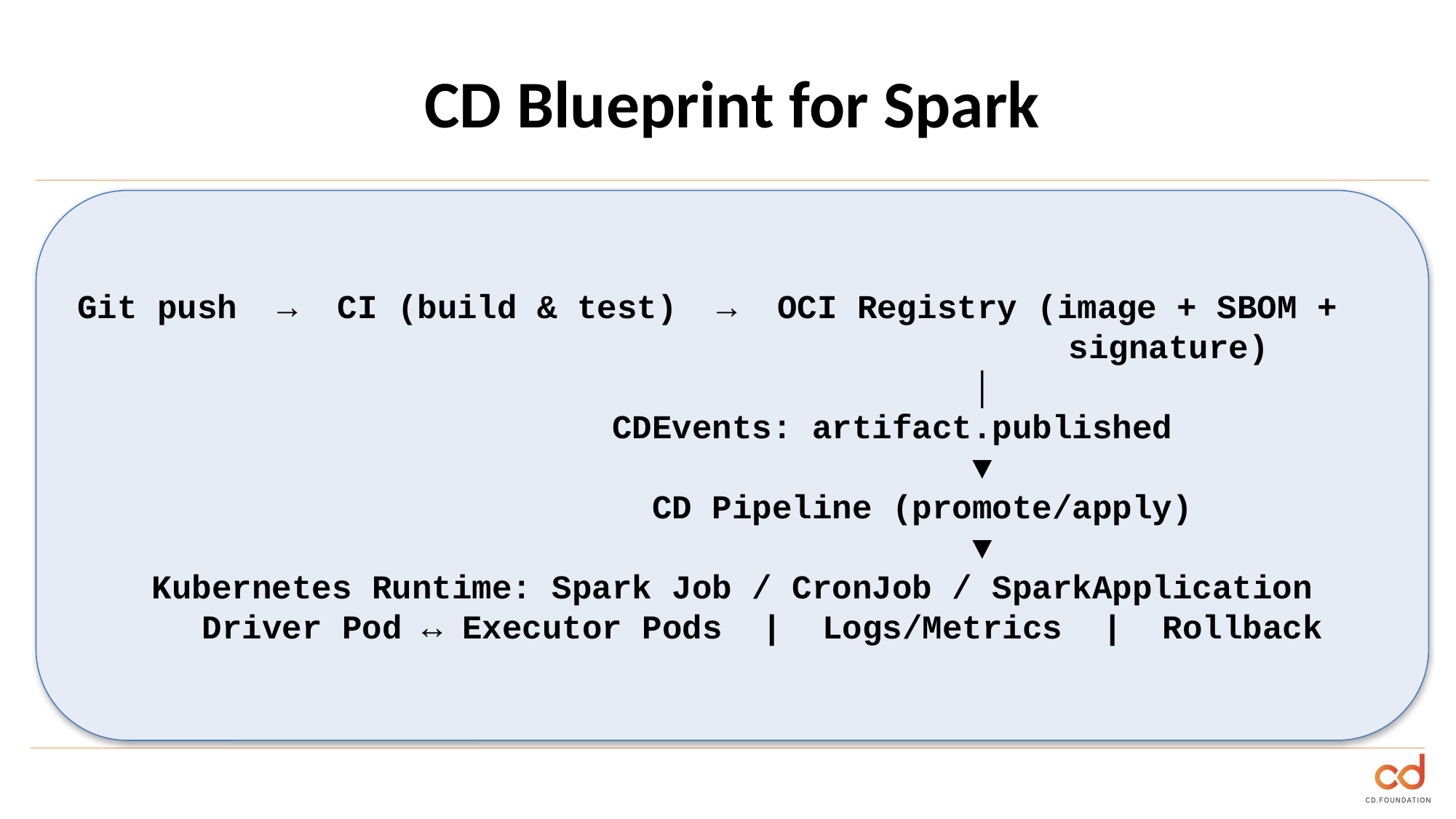

# CD Blueprint for Spark
Git push  →  CI (build & test)  →  OCI Registry (image + SBOM + 									signature)
                         │
                CDEvents: artifact.published
                         ▼
                   CD Pipeline (promote/apply)
                         ▼
Kubernetes Runtime: Spark Job / CronJob / SparkApplication
   Driver Pod ↔ Executor Pods  |  Logs/Metrics  |  Rollback